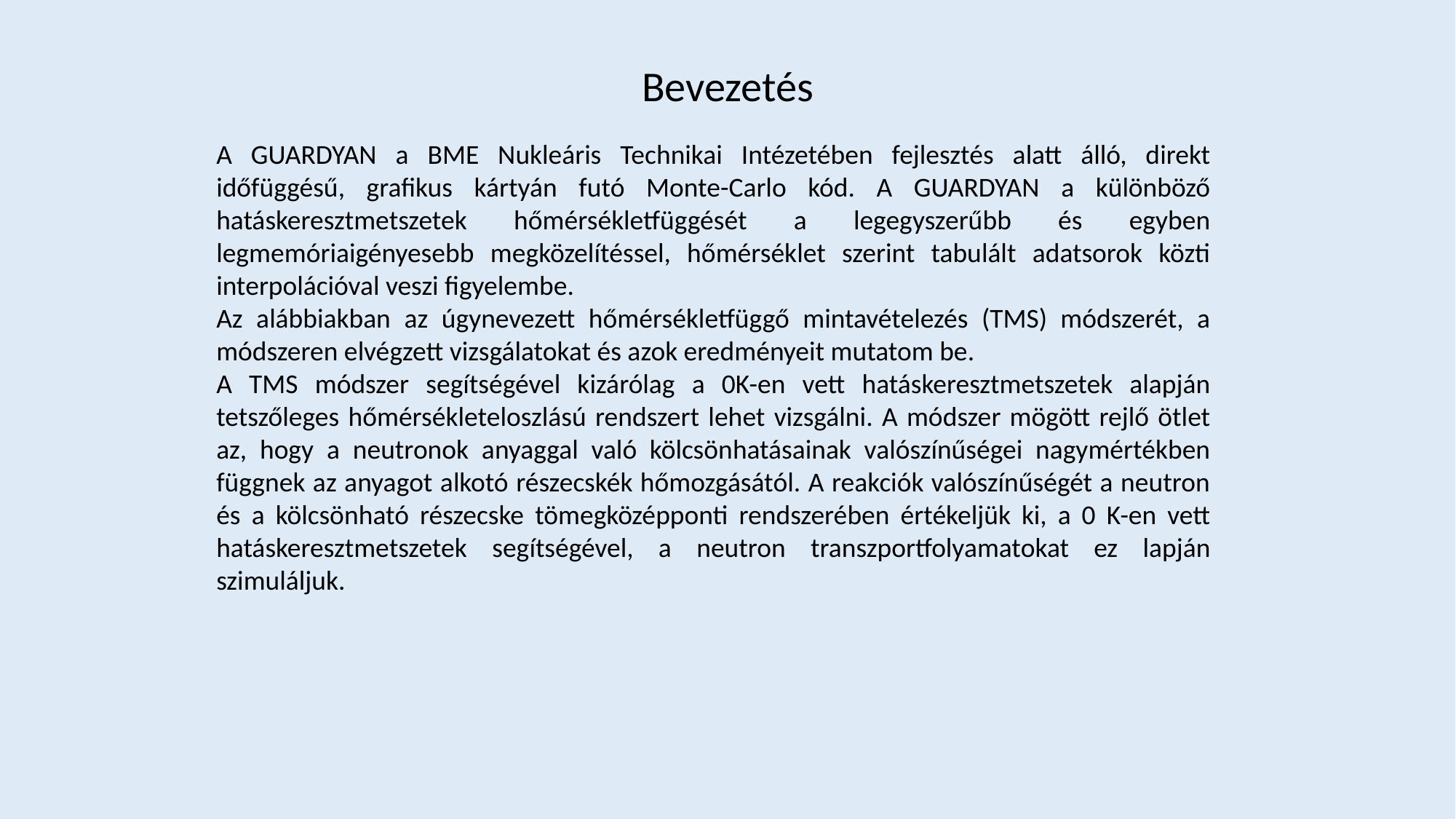

# Bevezetés
A GUARDYAN a BME Nukleáris Technikai Intézetében fejlesztés alatt álló, direkt időfüggésű, grafikus kártyán futó Monte-Carlo kód. A GUARDYAN a különböző hatáskeresztmetszetek hőmérsékletfüggését a legegyszerűbb és egyben legmemóriaigényesebb megközelítéssel, hőmérséklet szerint tabulált adatsorok közti interpolációval veszi figyelembe.
Az alábbiakban az úgynevezett hőmérsékletfüggő mintavételezés (TMS) módszerét, a módszeren elvégzett vizsgálatokat és azok eredményeit mutatom be.
A TMS módszer segítségével kizárólag a 0K-en vett hatáskeresztmetszetek alapján tetszőleges hőmérsékleteloszlású rendszert lehet vizsgálni. A módszer mögött rejlő ötlet az, hogy a neutronok anyaggal való kölcsönhatásainak valószínűségei nagymértékben függnek az anyagot alkotó részecskék hőmozgásától. A reakciók valószínűségét a neutron és a kölcsönható részecske tömegközépponti rendszerében értékeljük ki, a 0 K-en vett hatáskeresztmetszetek segítségével, a neutron transzportfolyamatokat ez lapján szimuláljuk.